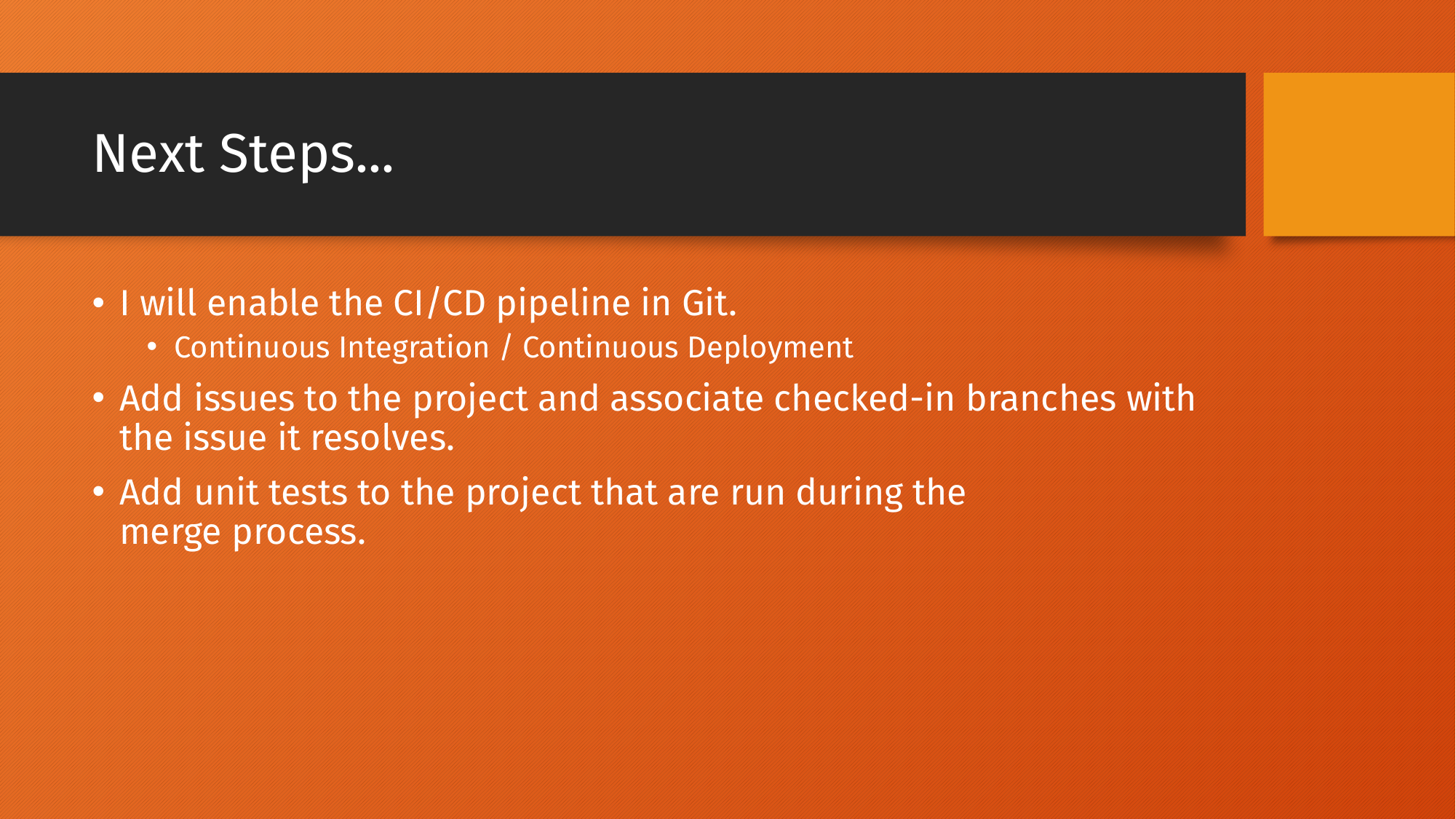

# Next Steps...
I will enable the CI/CD pipeline in Git.
Continuous Integration / Continuous Deployment
Add issues to the project and associate checked-in branches with the issue it resolves.
Add unit tests to the project that are run during the merge process.